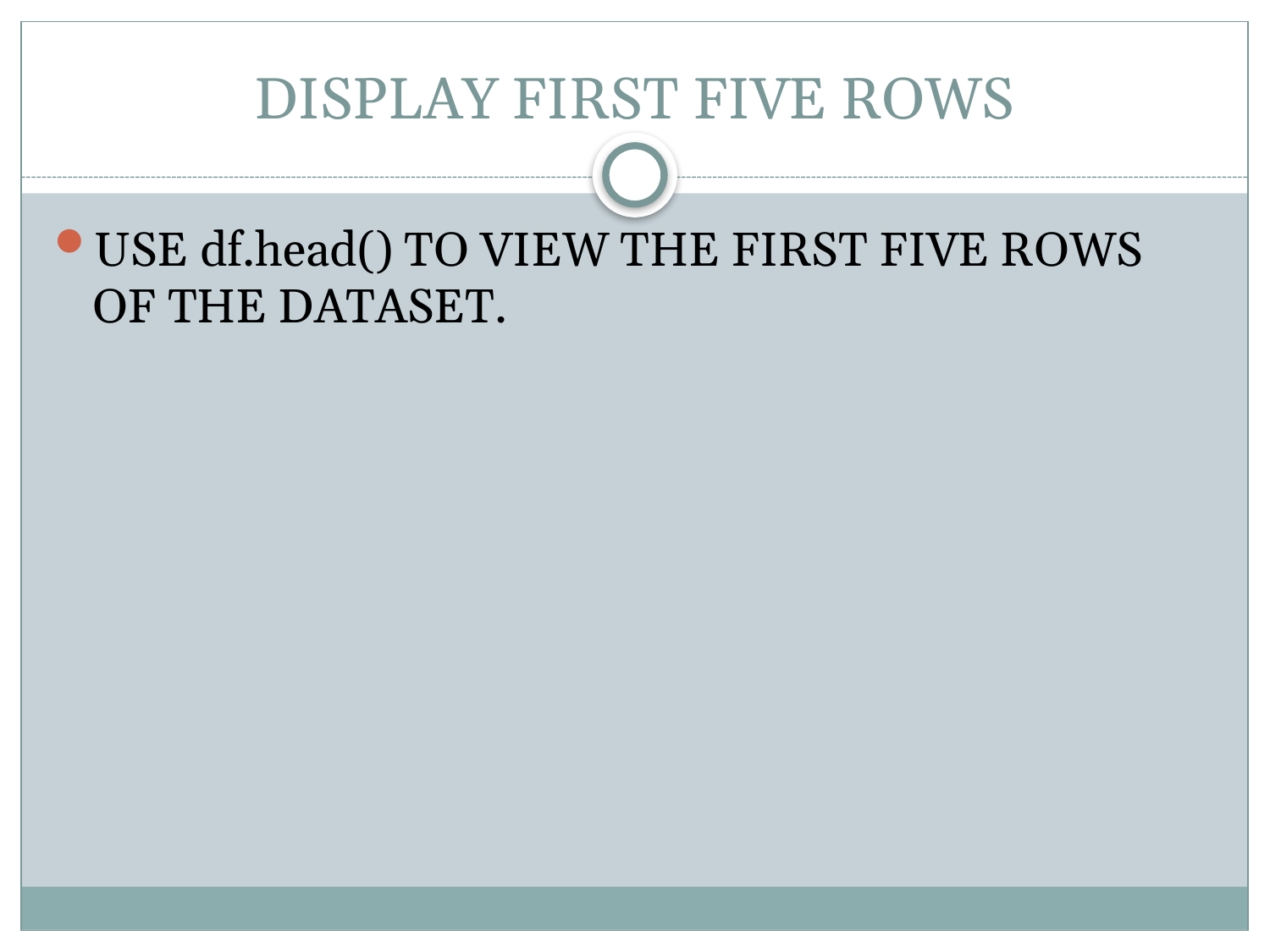

# DISPLAY FIRST FIVE ROWS
USE df.head() TO VIEW THE FIRST FIVE ROWS OF THE DATASET.